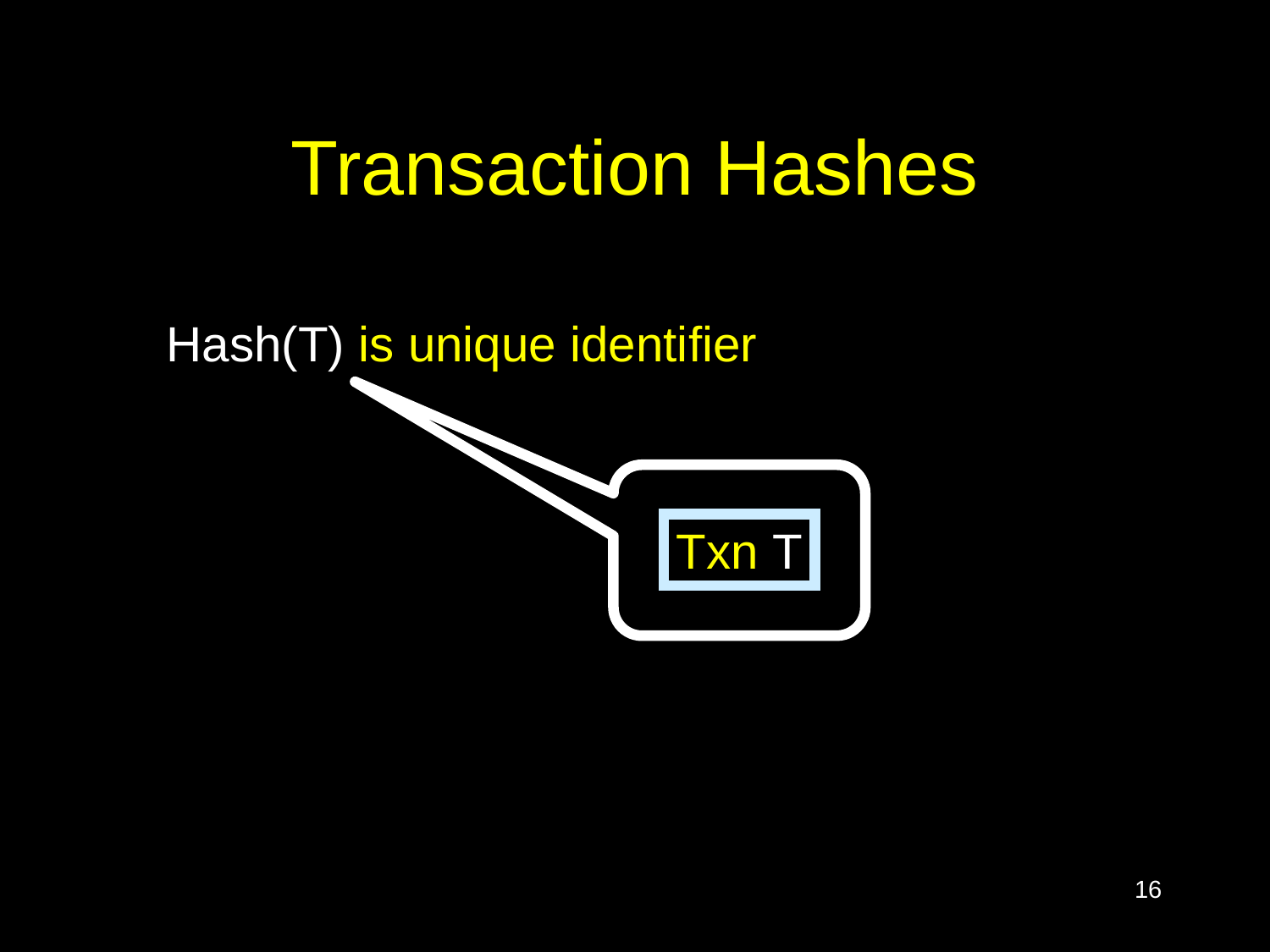

# Transaction Hashes
Hash(T) is unique identifier

Txn T
16